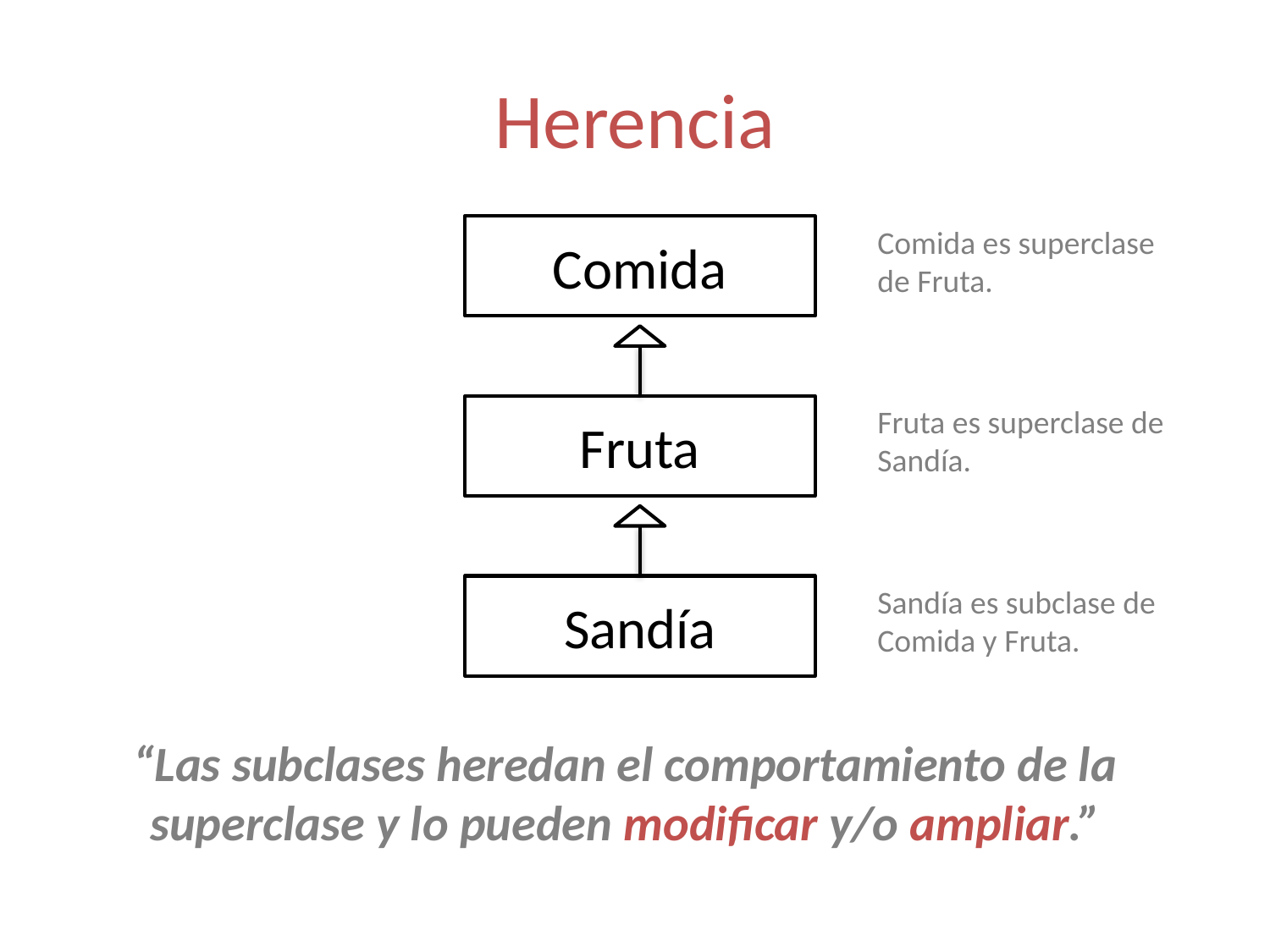

# Herencia
Comida
Comida es superclase de Fruta.

Fruta
Fruta es superclase de Sandía.

Sandía
Sandía es subclase de Comida y Fruta.
“Las subclases heredan el comportamiento de la superclase y lo pueden modificar y/o ampliar.”